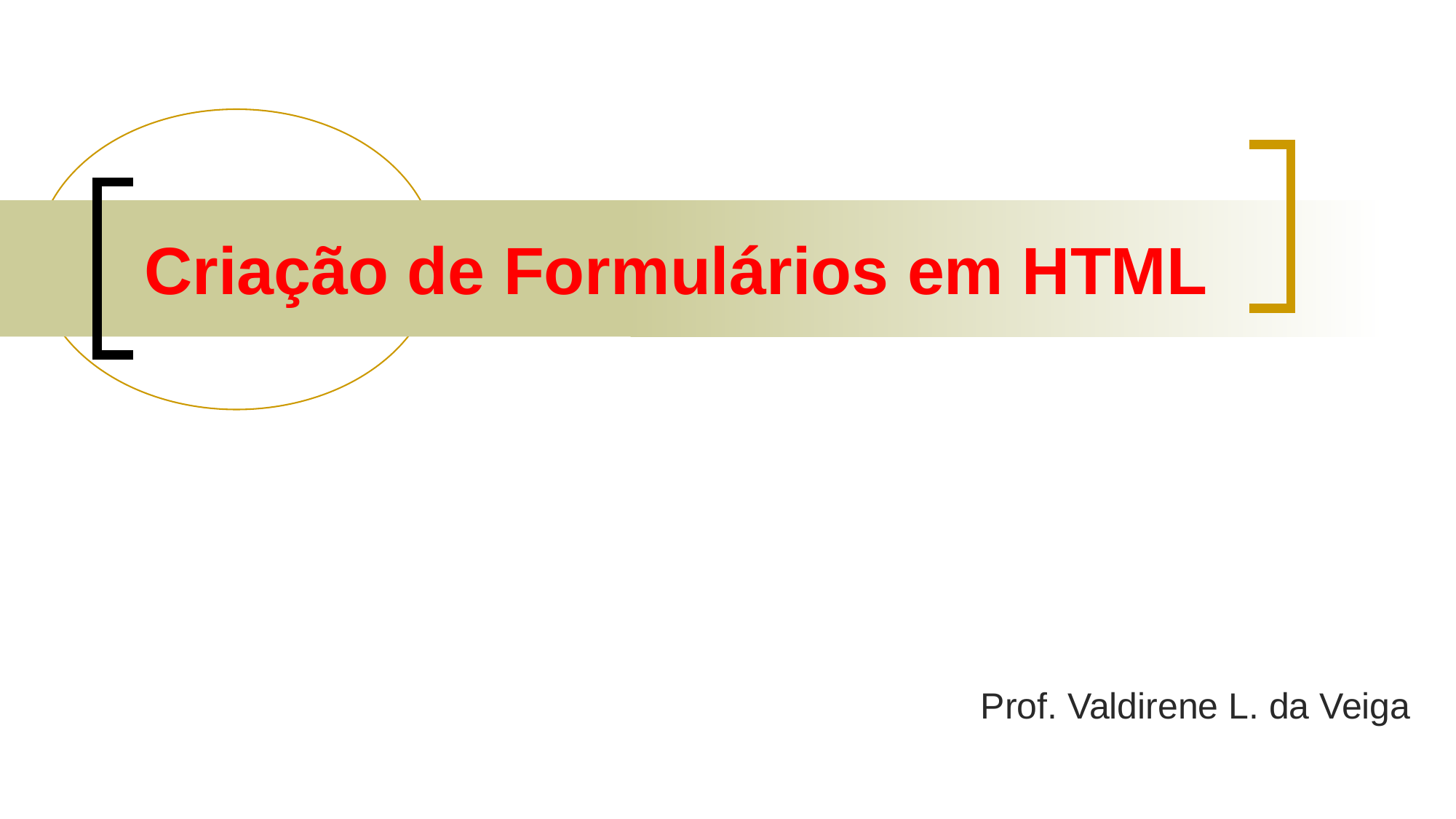

# Criação de Formulários em HTML
Prof. Valdirene L. da Veiga